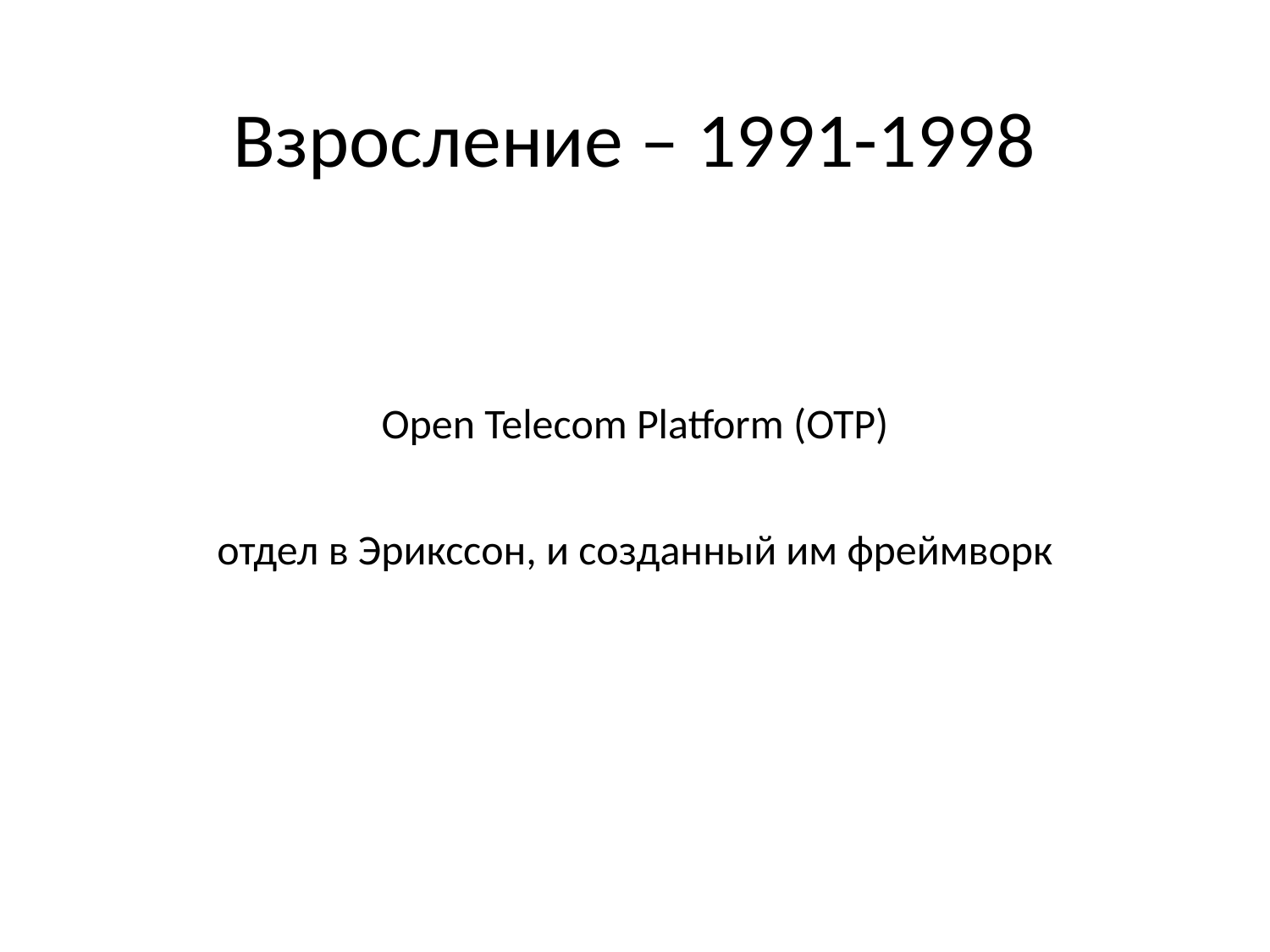

# Взросление – 1991-1998
Open Telecom Platform (OTP)

отдел в Эрикссон, и созданный им фреймворк